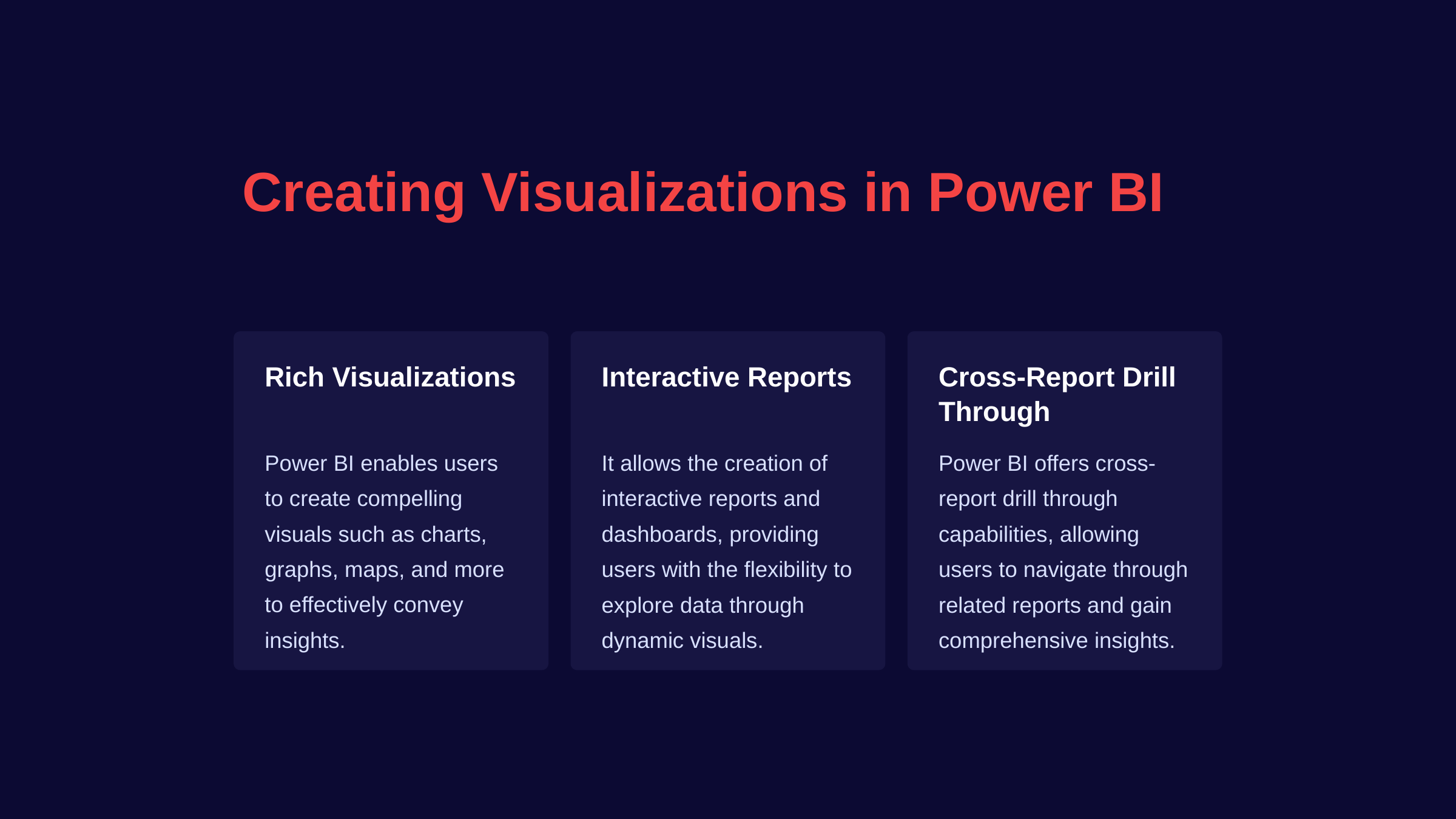

Creating Visualizations in Power BI

Rich Visualizations
Interactive Reports
Cross-Report Drill Through
Power BI enables users to create compelling visuals such as charts, graphs, maps, and more to effectively convey insights.
It allows the creation of interactive reports and dashboards, providing users with the flexibility to explore data through dynamic visuals.
Power BI offers cross-report drill through capabilities, allowing users to navigate through related reports and gain comprehensive insights.